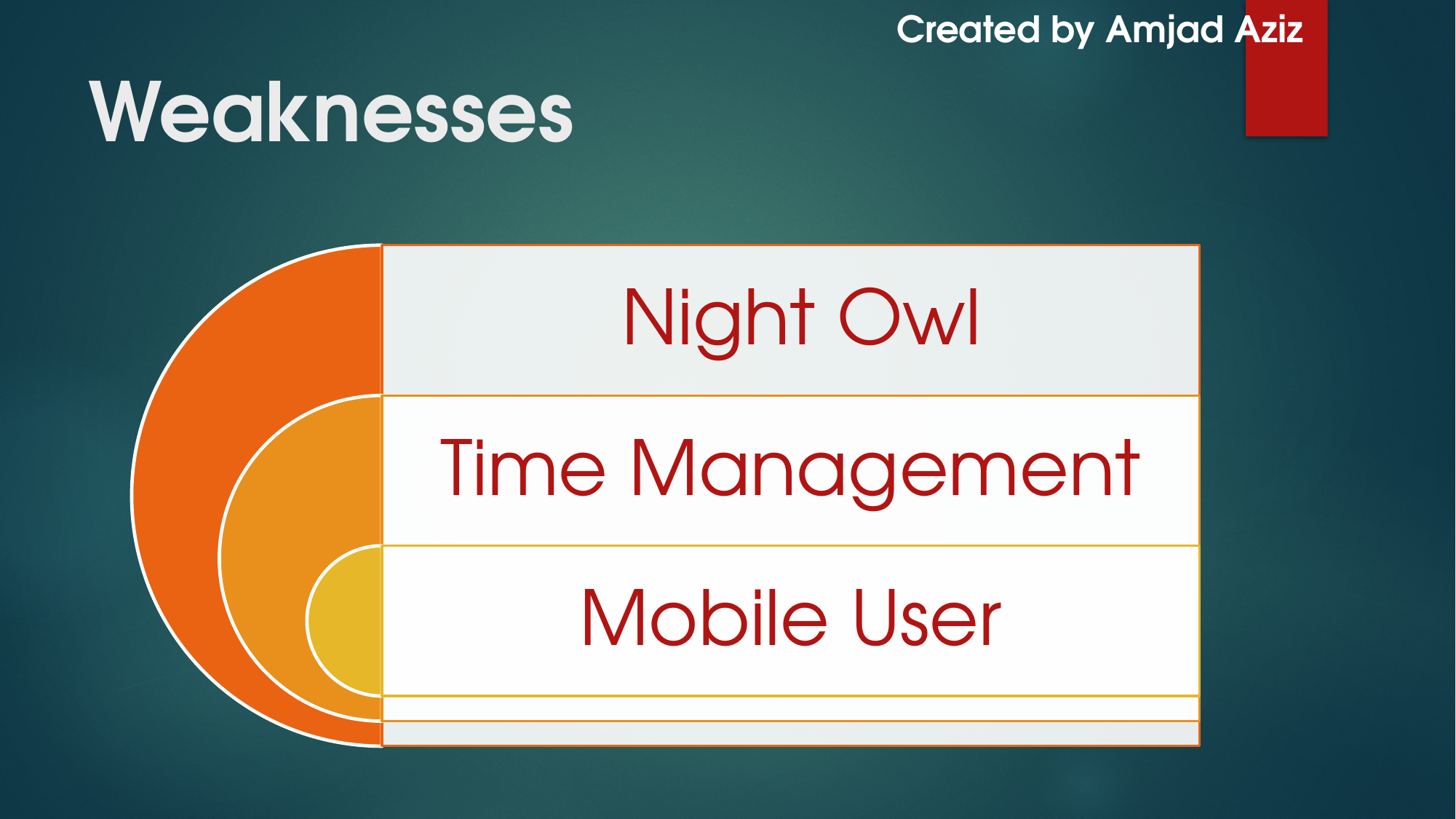

# Weaknesses
 Night Owl
Time Management
Mobile User